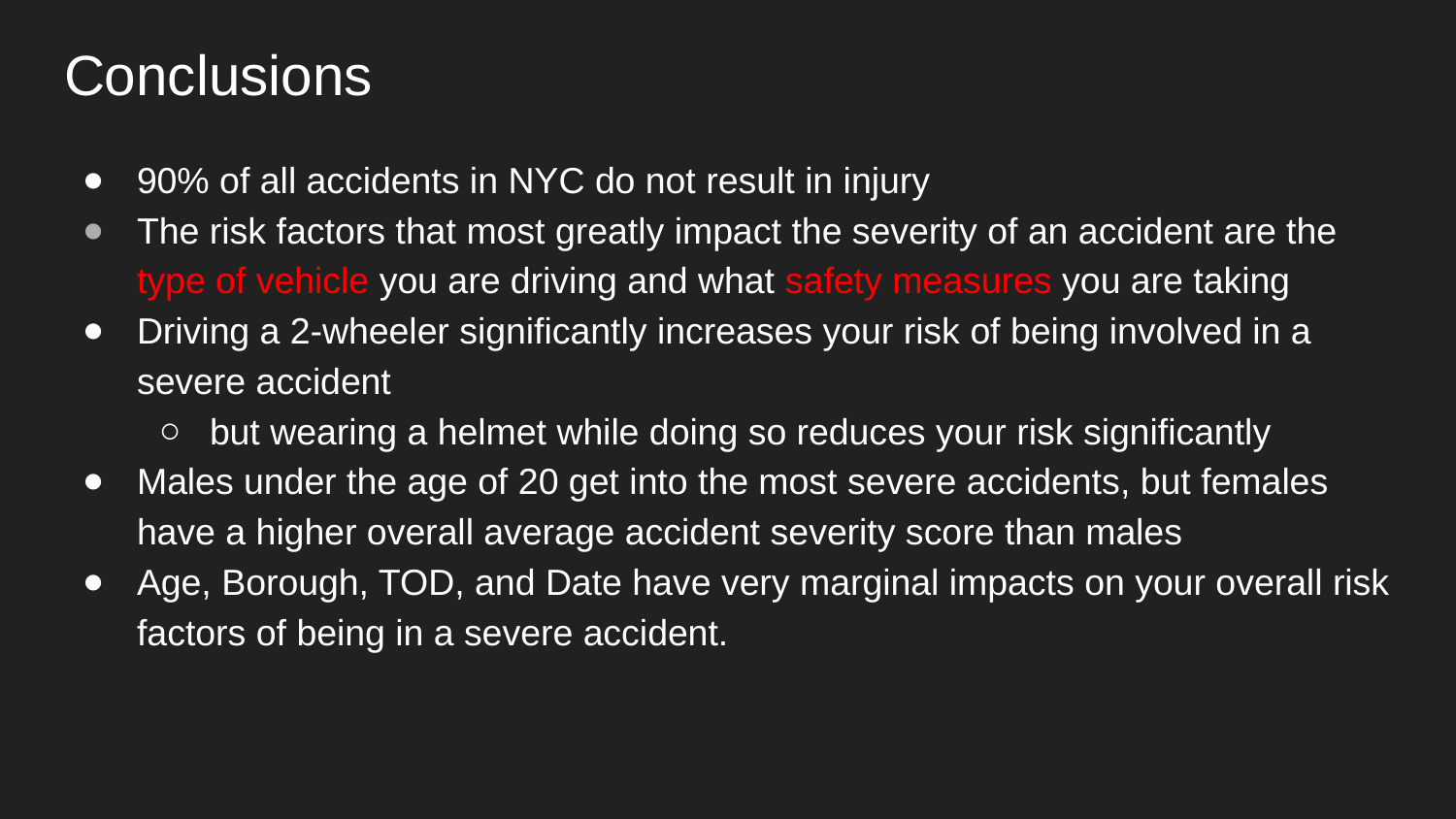

# Conclusions
90% of all accidents in NYC do not result in injury
The risk factors that most greatly impact the severity of an accident are the type of vehicle you are driving and what safety measures you are taking
Driving a 2-wheeler significantly increases your risk of being involved in a severe accident
but wearing a helmet while doing so reduces your risk significantly
Males under the age of 20 get into the most severe accidents, but females have a higher overall average accident severity score than males
Age, Borough, TOD, and Date have very marginal impacts on your overall risk factors of being in a severe accident.